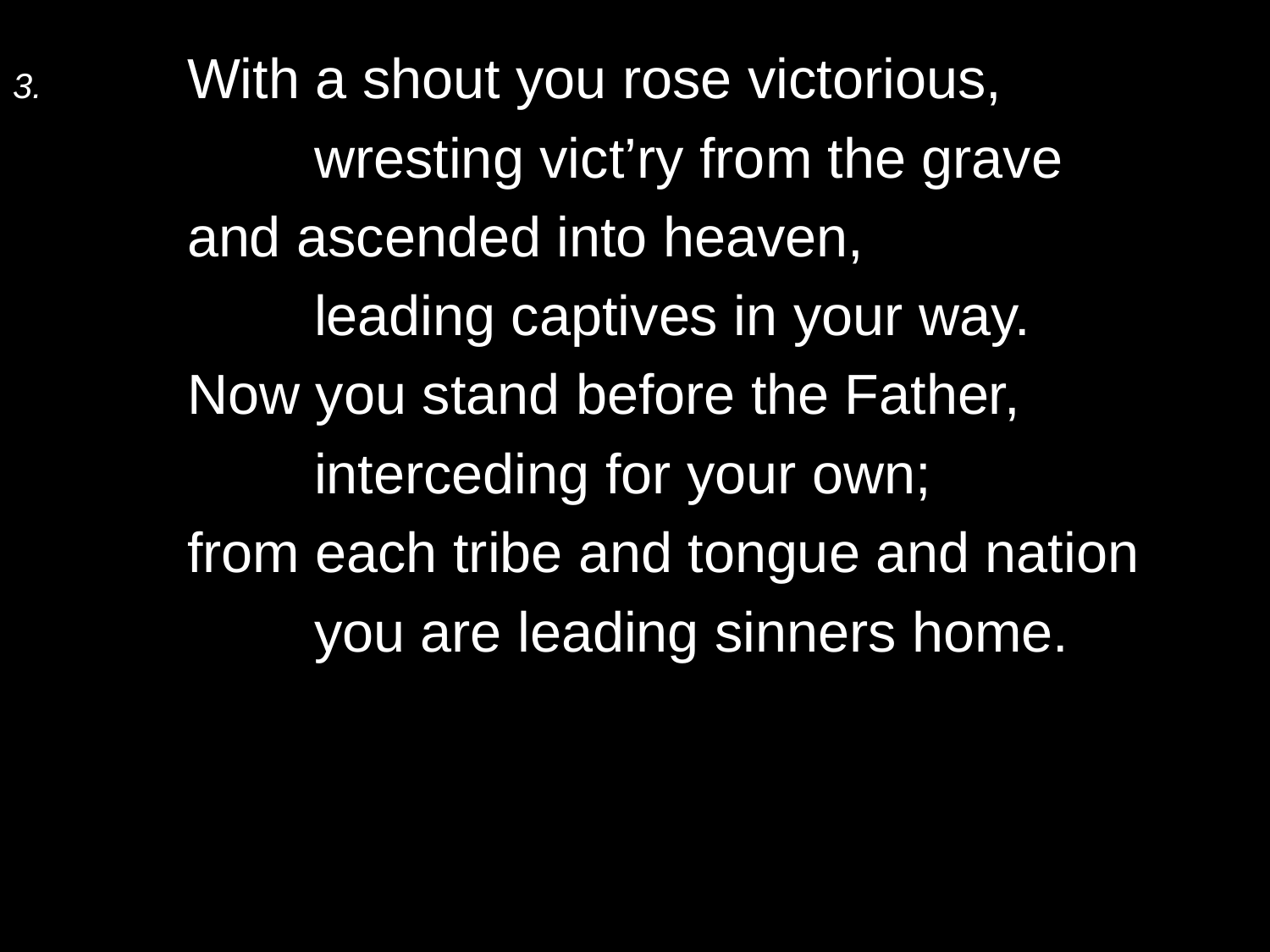

3.	With a shout you rose victorious,
		wresting vict’ry from the grave
	and ascended into heaven,
		leading captives in your way.
	Now you stand before the Father,
		interceding for your own;
	from each tribe and tongue and nation
		you are leading sinners home.